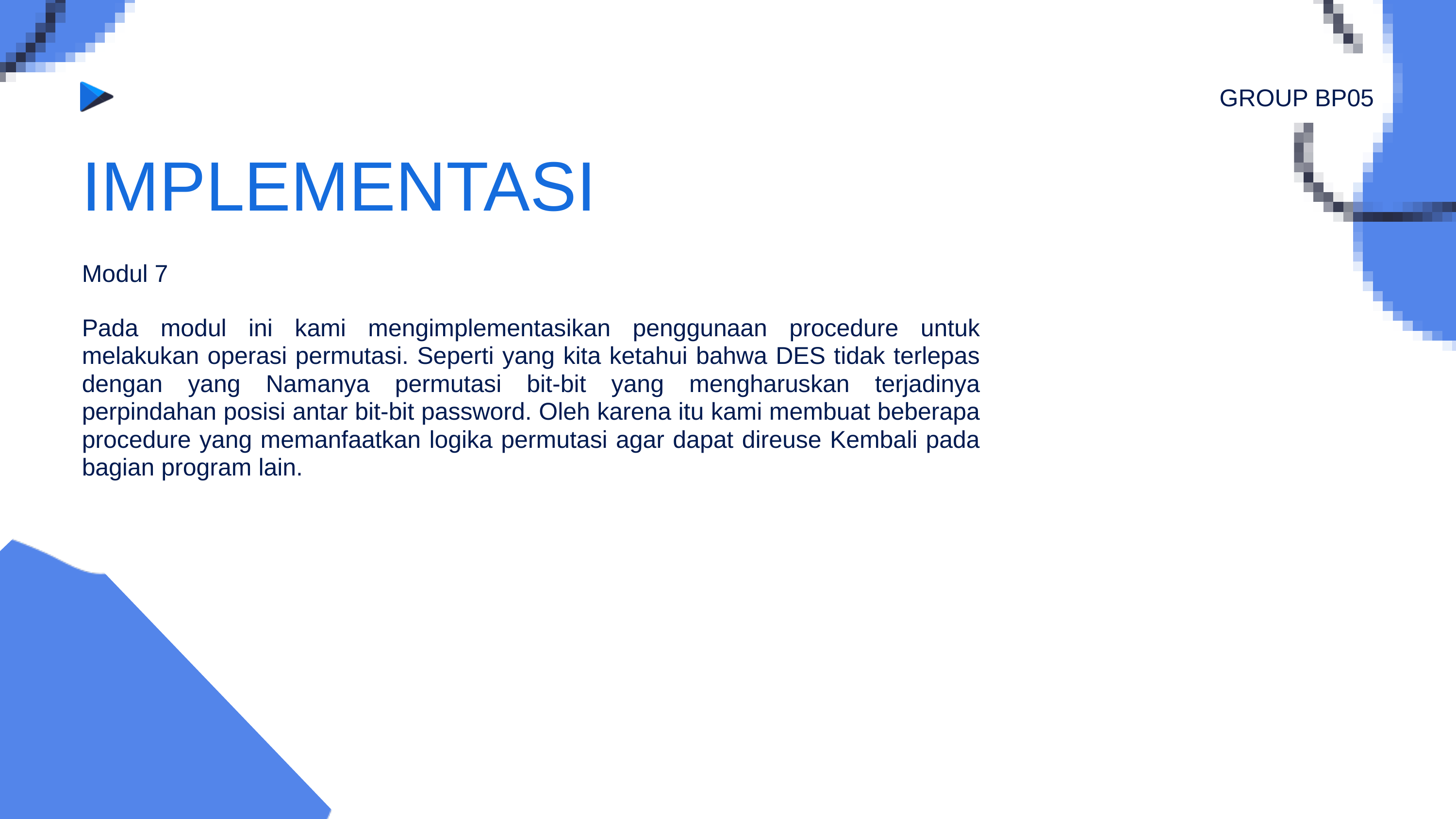

GROUP BP05

IMPLEMENTASI
Modul 7
Pada modul ini kami mengimplementasikan penggunaan procedure untuk melakukan operasi permutasi. Seperti yang kita ketahui bahwa DES tidak terlepas dengan yang Namanya permutasi bit-bit yang mengharuskan terjadinya perpindahan posisi antar bit-bit password. Oleh karena itu kami membuat beberapa procedure yang memanfaatkan logika permutasi agar dapat direuse Kembali pada bagian program lain.